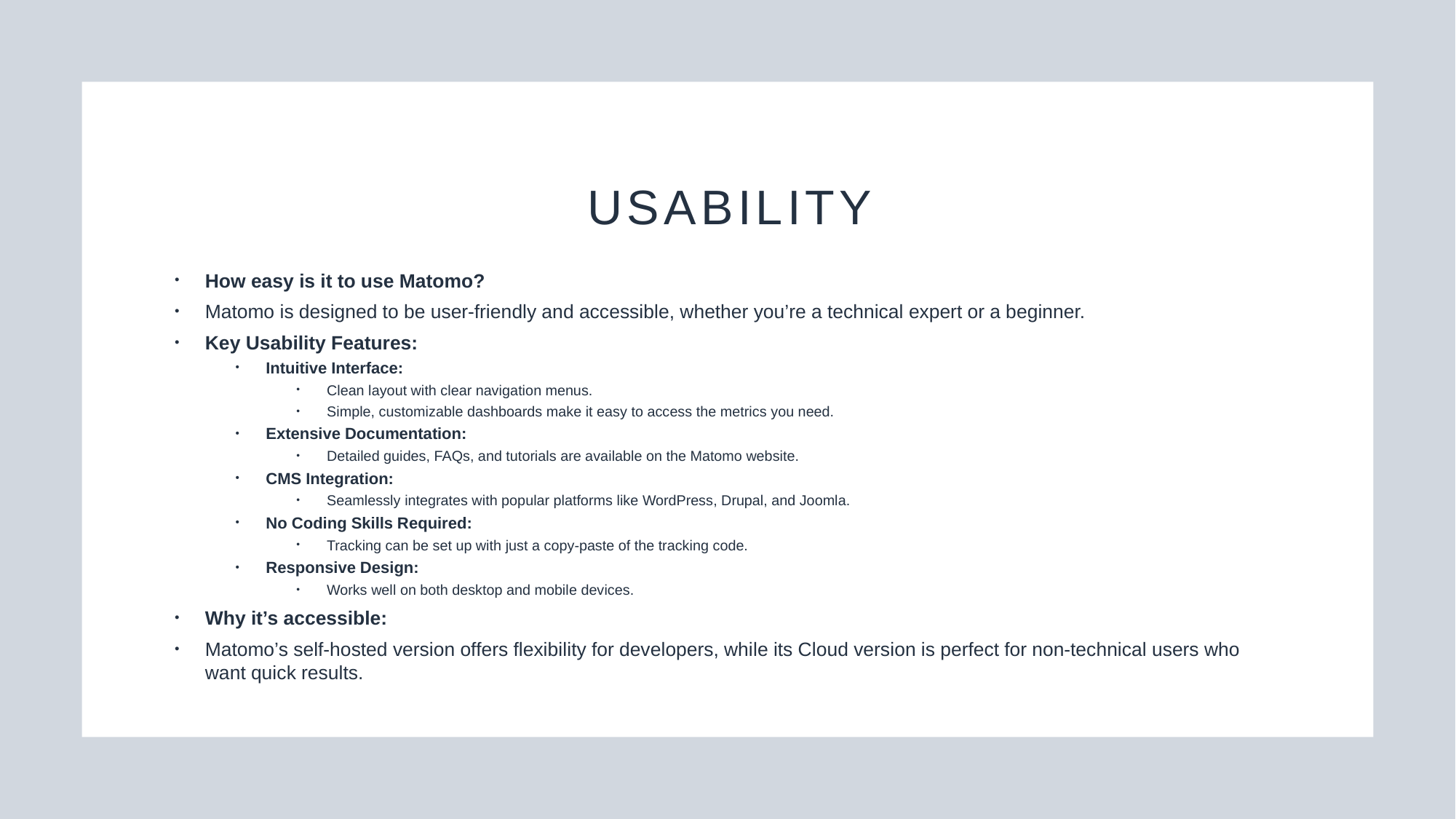

# Usability
How easy is it to use Matomo?
Matomo is designed to be user-friendly and accessible, whether you’re a technical expert or a beginner.
Key Usability Features:
Intuitive Interface:
Clean layout with clear navigation menus.
Simple, customizable dashboards make it easy to access the metrics you need.
Extensive Documentation:
Detailed guides, FAQs, and tutorials are available on the Matomo website.
CMS Integration:
Seamlessly integrates with popular platforms like WordPress, Drupal, and Joomla.
No Coding Skills Required:
Tracking can be set up with just a copy-paste of the tracking code.
Responsive Design:
Works well on both desktop and mobile devices.
Why it’s accessible:
Matomo’s self-hosted version offers flexibility for developers, while its Cloud version is perfect for non-technical users who want quick results.